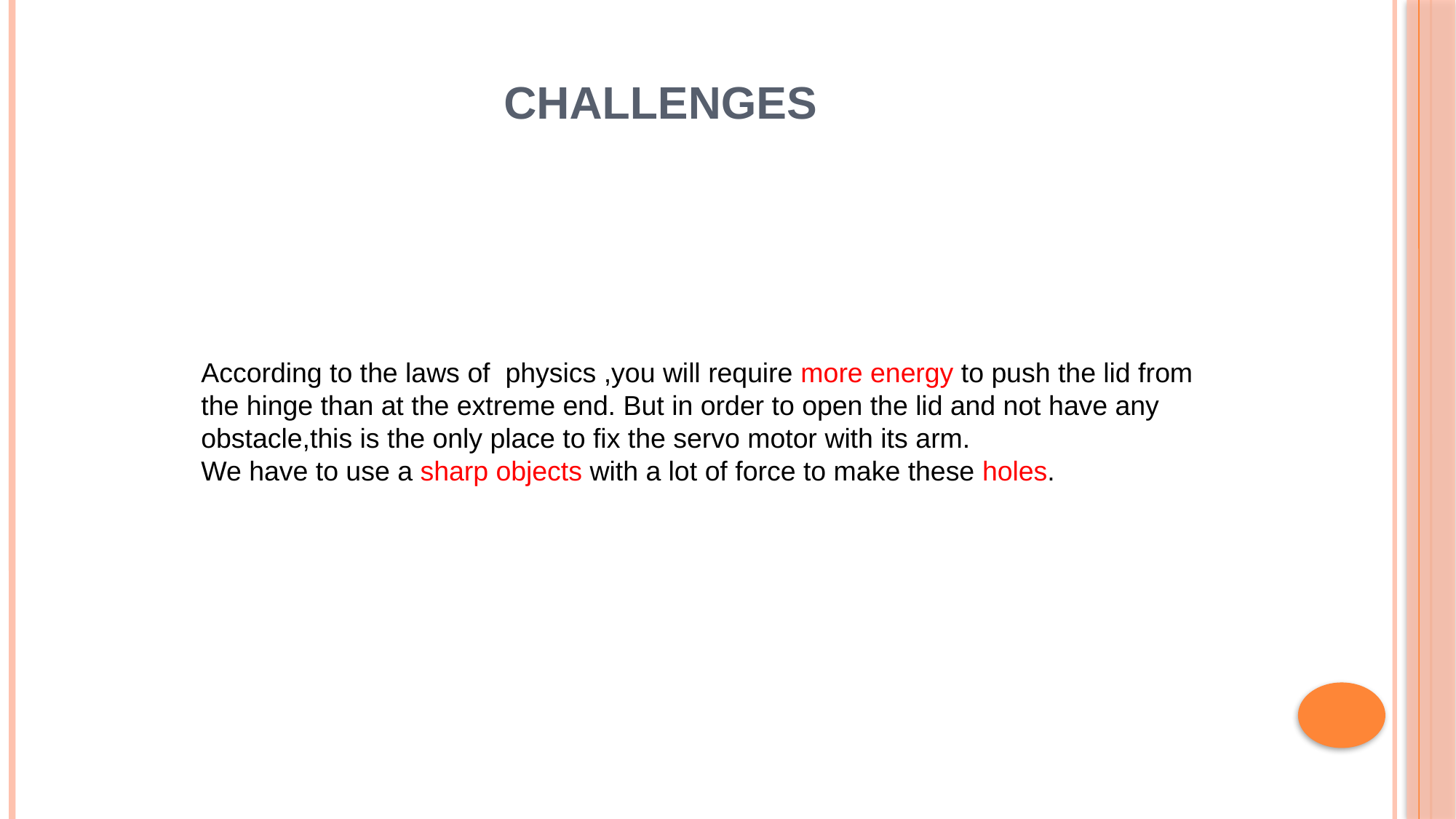

# CHALLENGES
According to the laws of  physics ,you will require more energy to push the lid from the hinge than at the extreme end. But in order to open the lid and not have any obstacle,this is the only place to fix the servo motor with its arm.
We have to use a sharp objects with a lot of force to make these holes.